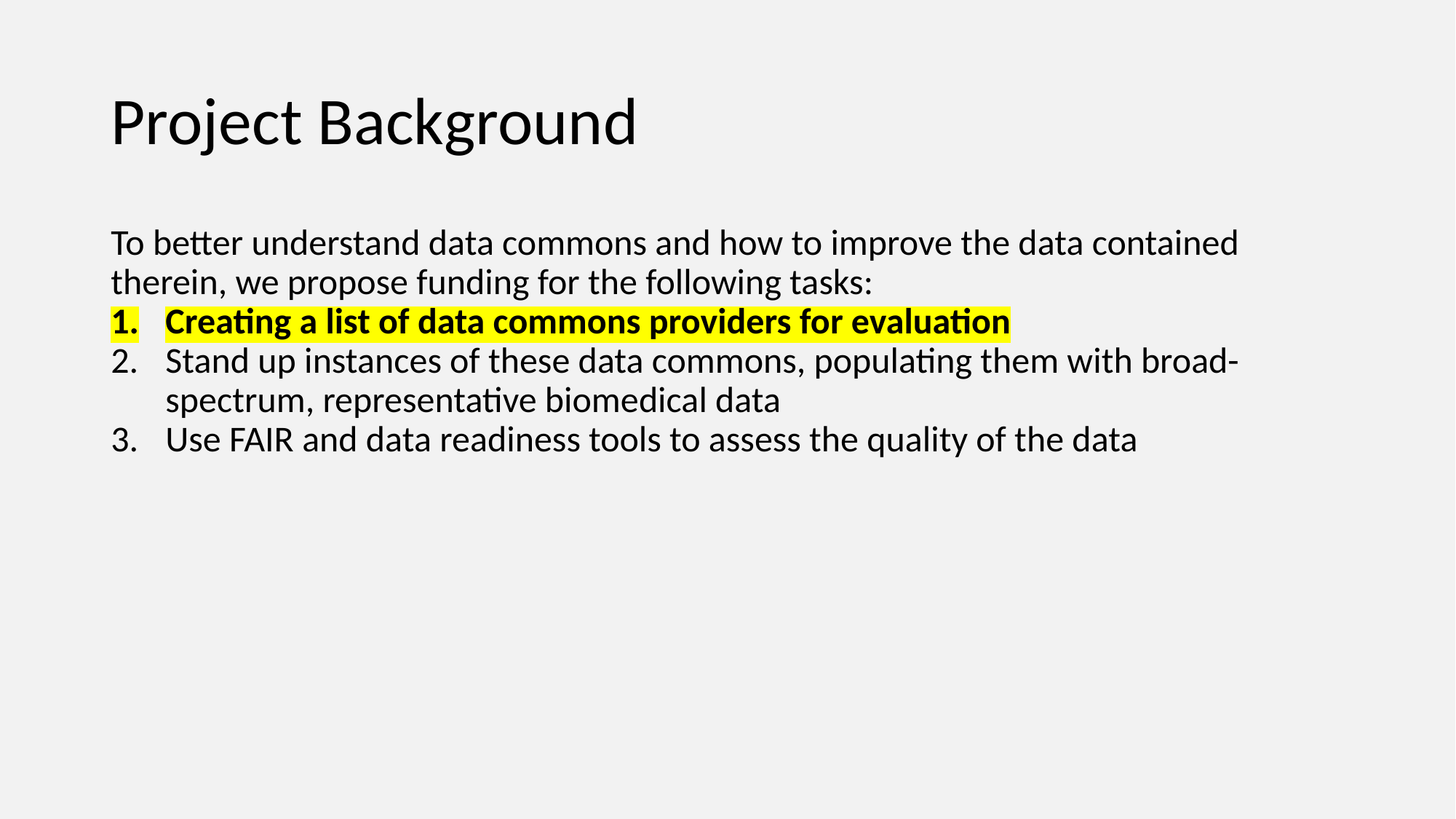

# Project Background
To better understand data commons and how to improve the data contained therein, we propose funding for the following tasks:
Creating a list of data commons providers for evaluation
Stand up instances of these data commons, populating them with broad-spectrum, representative biomedical data
Use FAIR and data readiness tools to assess the quality of the data